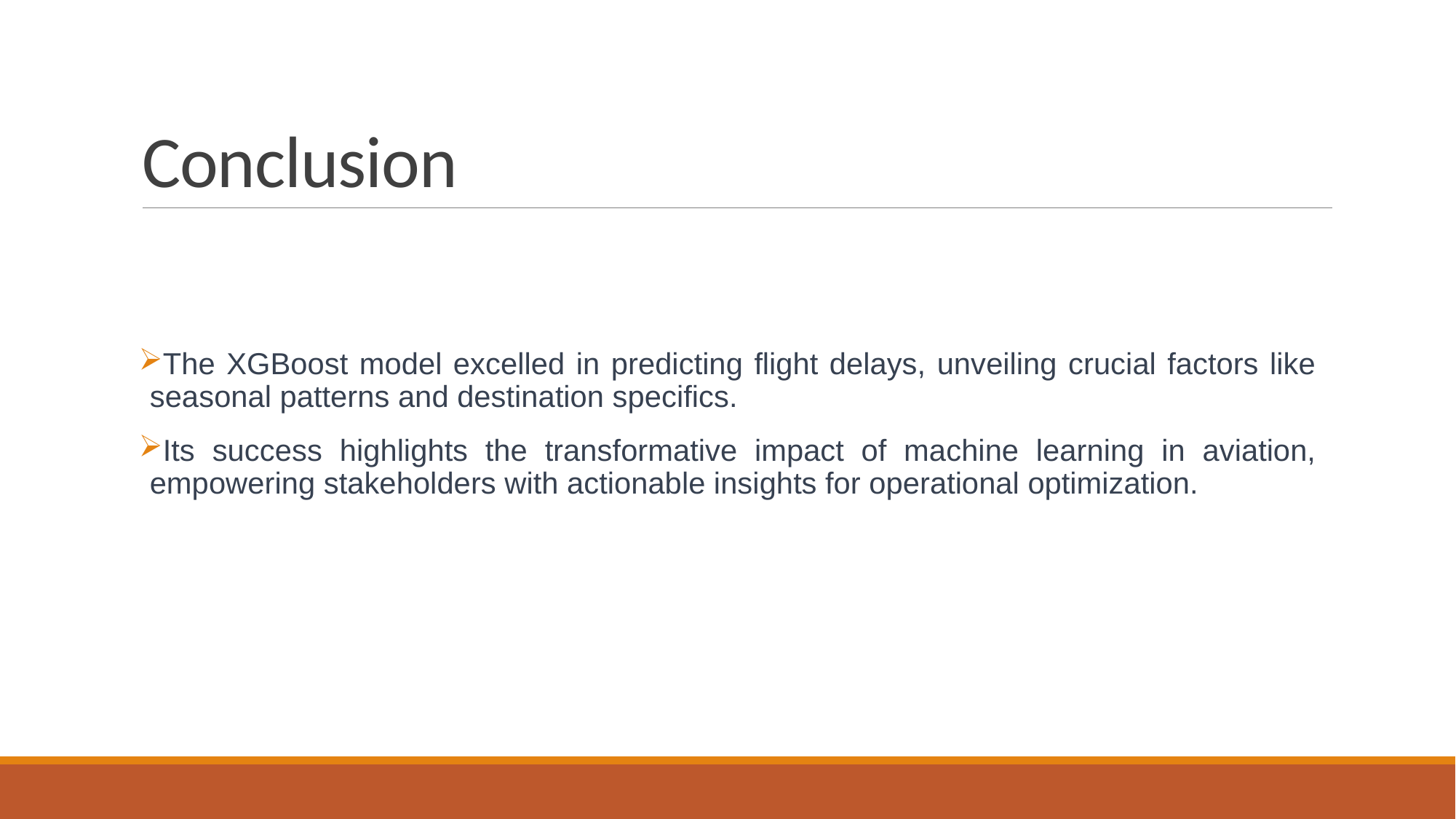

# Conclusion
The XGBoost model excelled in predicting flight delays, unveiling crucial factors like seasonal patterns and destination specifics.
Its success highlights the transformative impact of machine learning in aviation, empowering stakeholders with actionable insights for operational optimization.